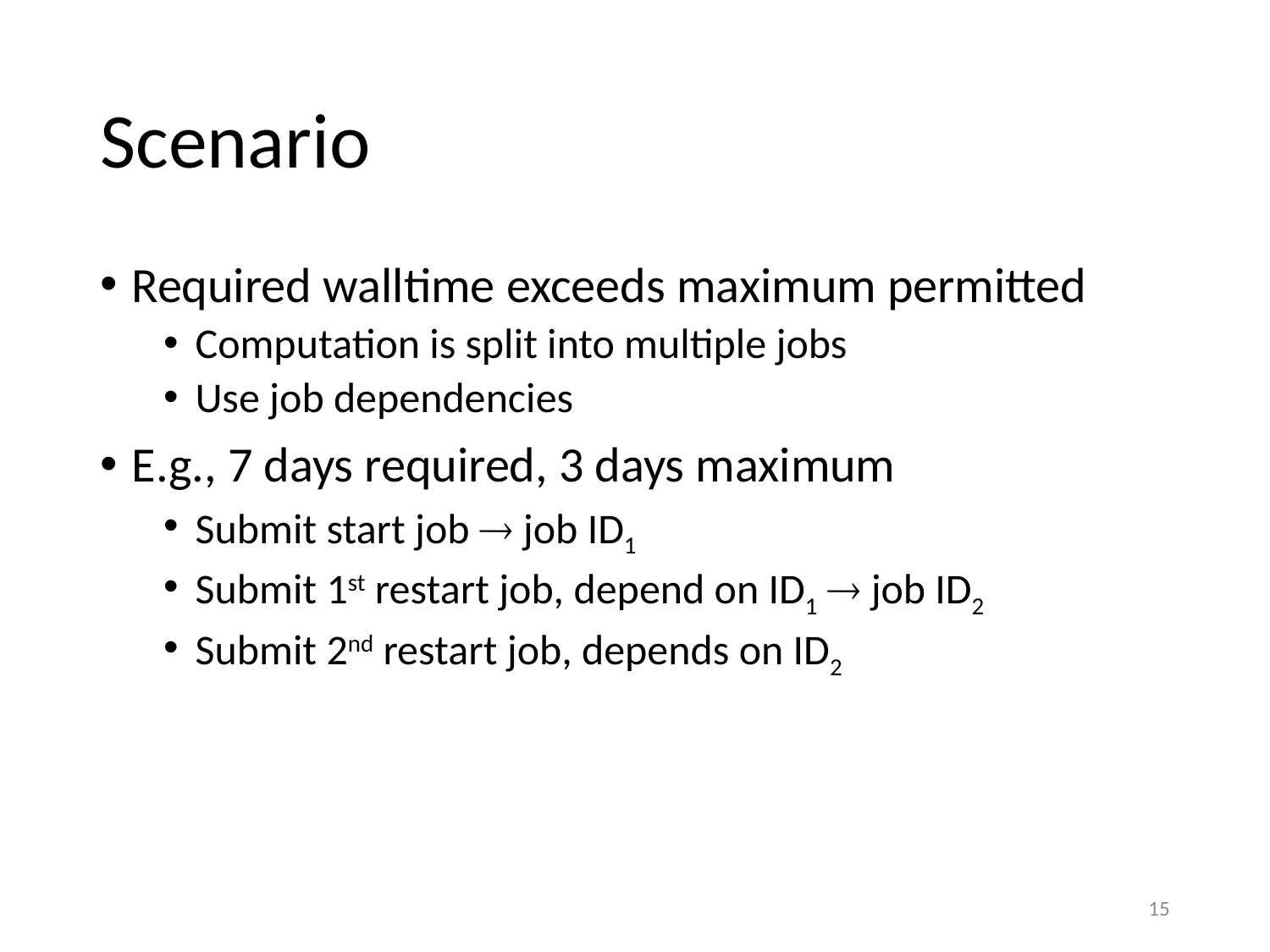

# Scenario
Required walltime exceeds maximum permitted
Computation is split into multiple jobs
Use job dependencies
E.g., 7 days required, 3 days maximum
Submit start job → job ID1
Submit 1st restart job, depend on ID1 → job ID2
Submit 2nd restart job, depends on ID2
15